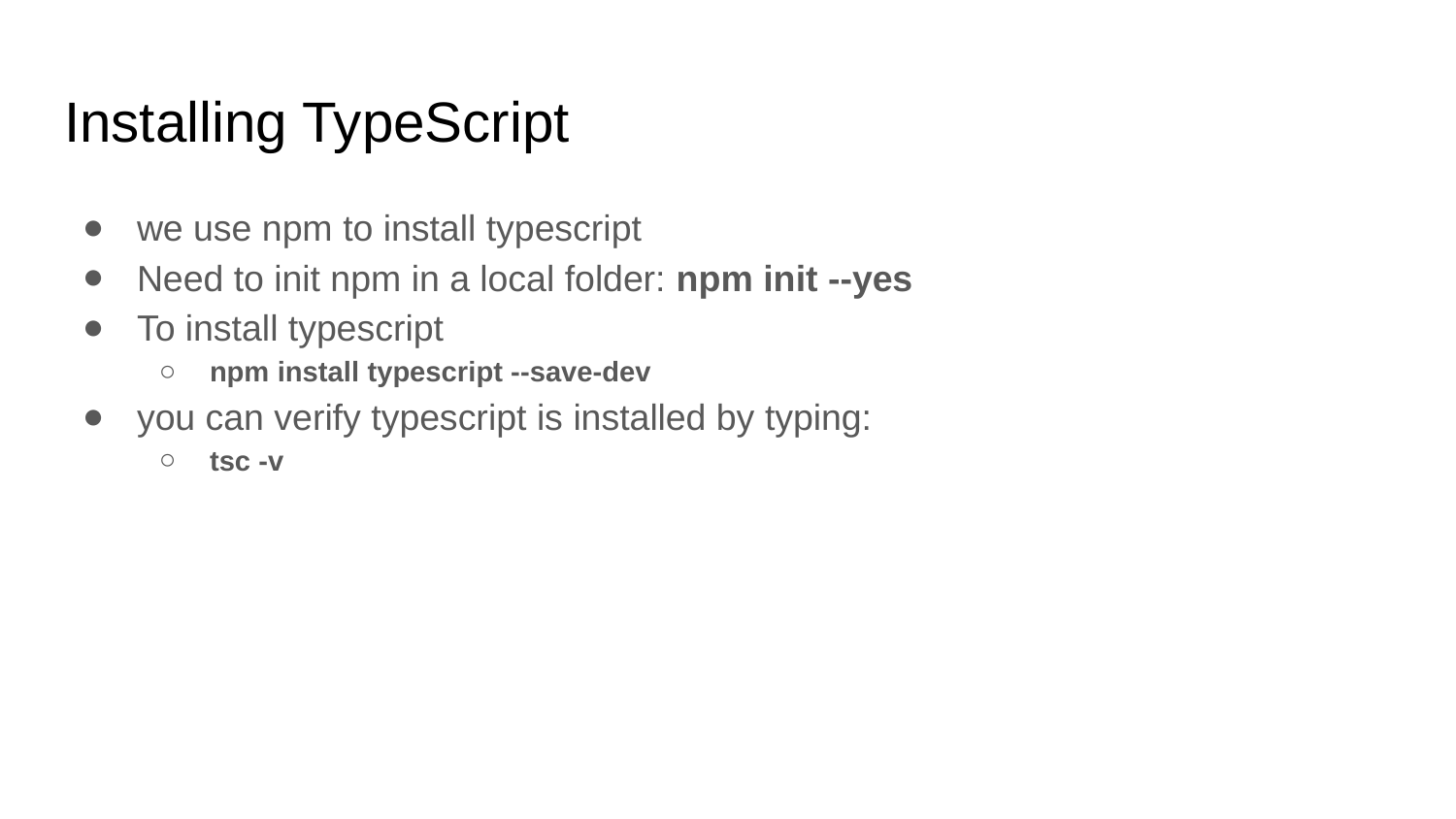

# Installing TypeScript
we use npm to install typescript
Need to init npm in a local folder: npm init --yes
To install typescript
npm install typescript --save-dev
you can verify typescript is installed by typing:
tsc -v